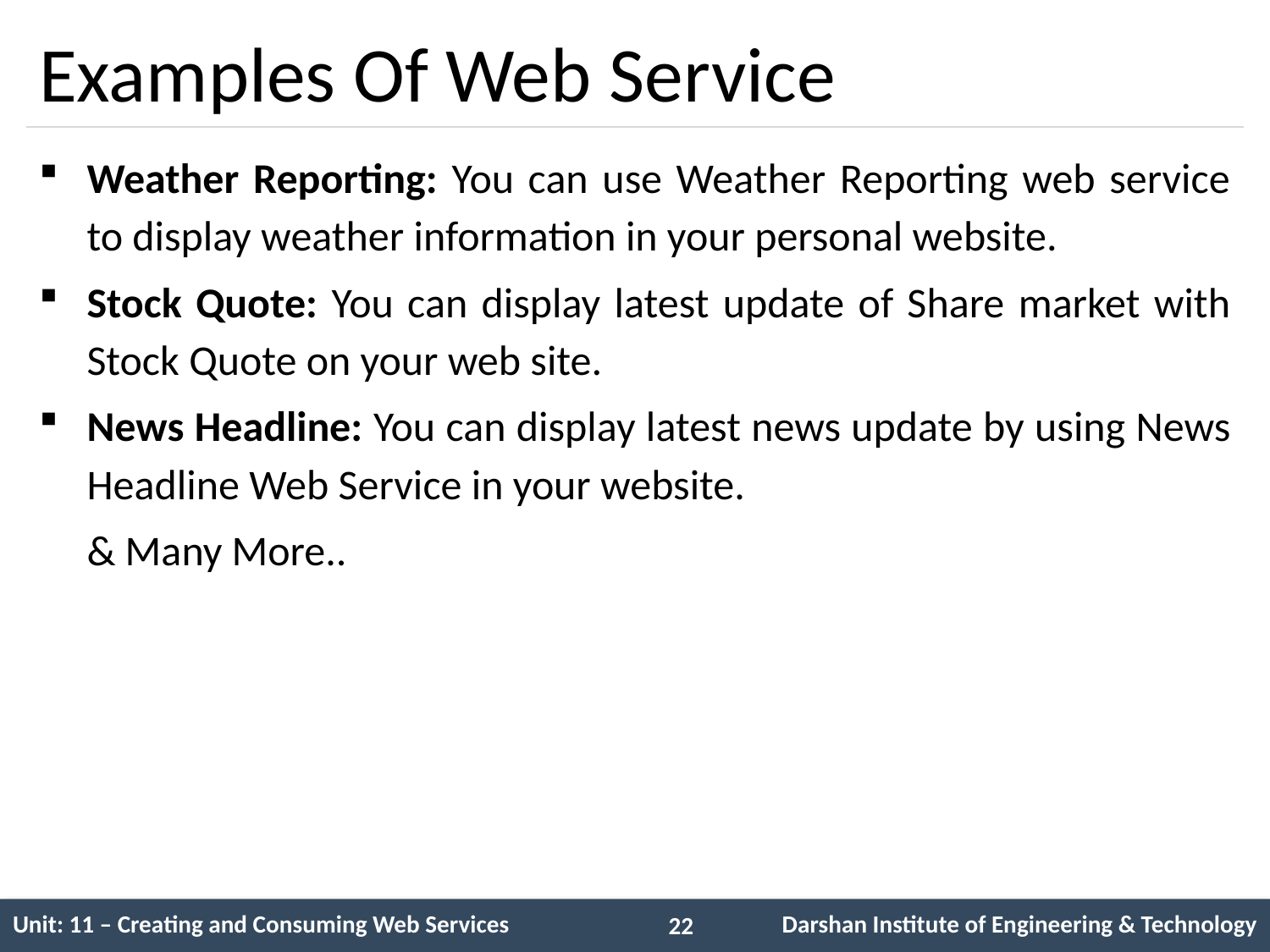

# Examples Of Web Service
Weather Reporting: You can use Weather Reporting web service to display weather information in your personal website.
Stock Quote: You can display latest update of Share market with Stock Quote on your web site.
News Headline: You can display latest news update by using News Headline Web Service in your website.
     & Many More..